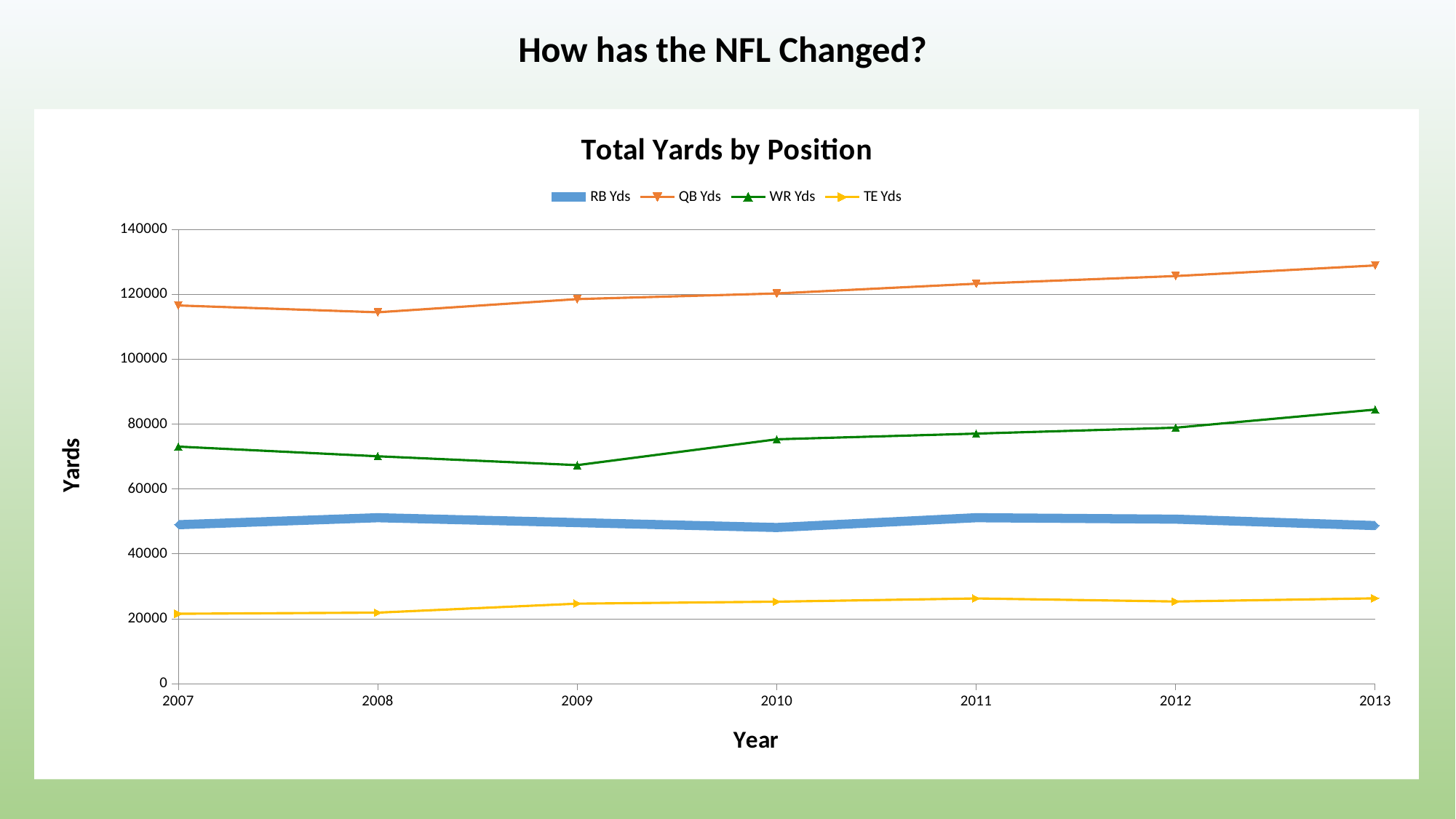

How has the NFL Changed?

### Chart: Total Yards by Position

| Category |  |  |  |  |
|---|---|---|---|---|